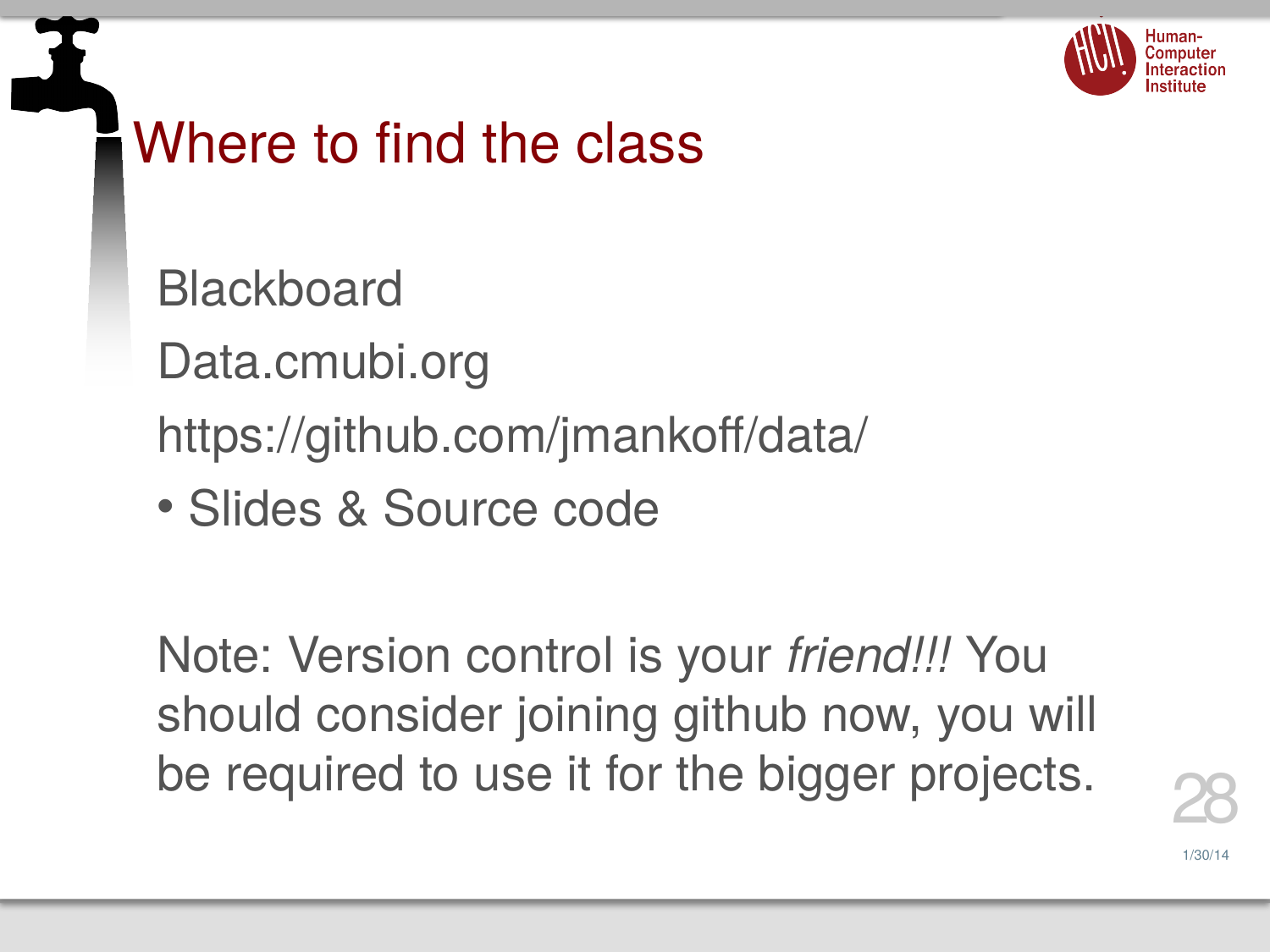

# Where to find the class
Blackboard
Data.cmubi.org
https://github.com/jmankoff/data/
Slides & Source code

Note: Version control is your friend!!! You should consider joining github now, you will be required to use it for the bigger projects.
28
1/30/14